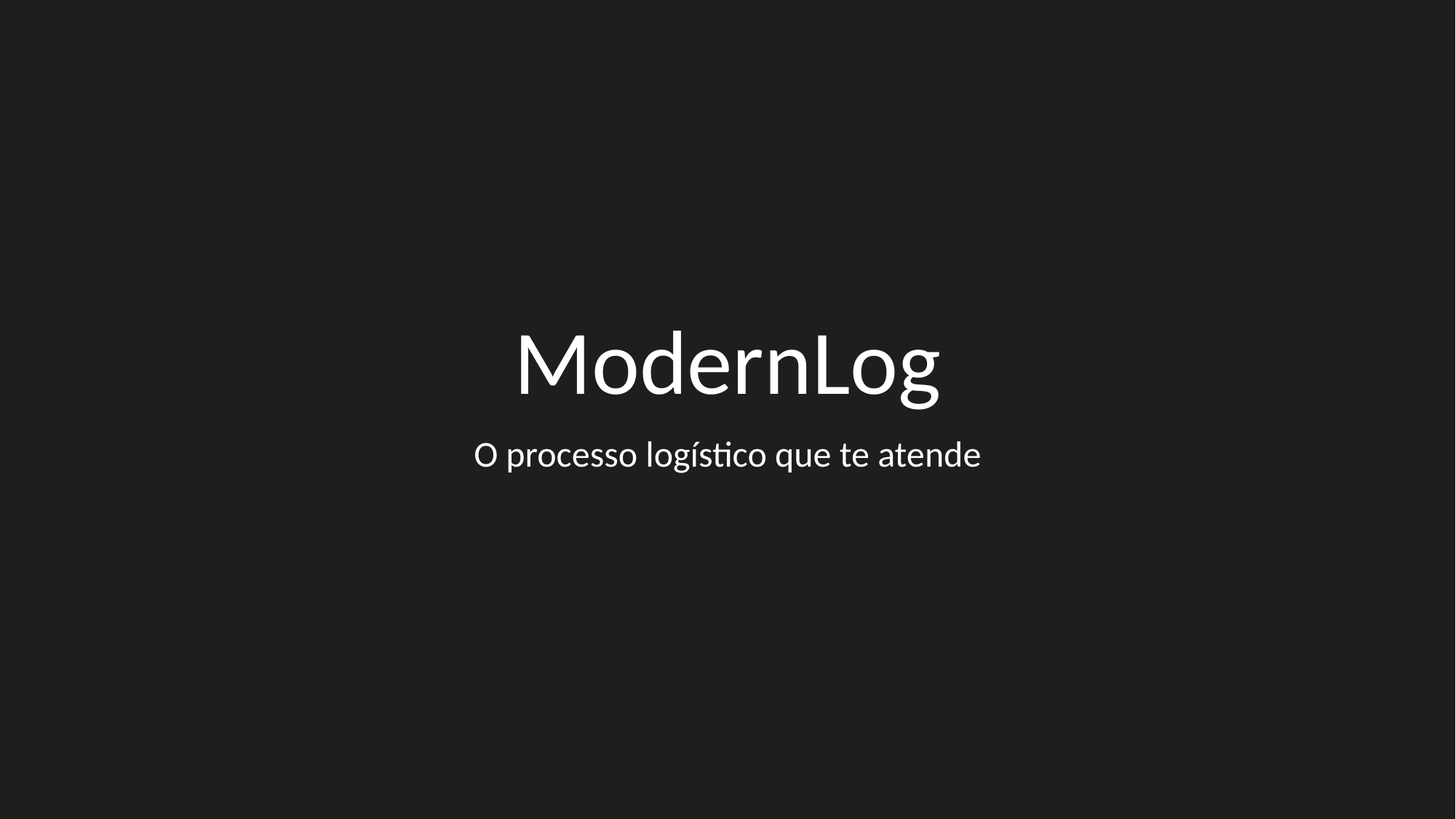

# ModernLog
O processo logístico que te atende